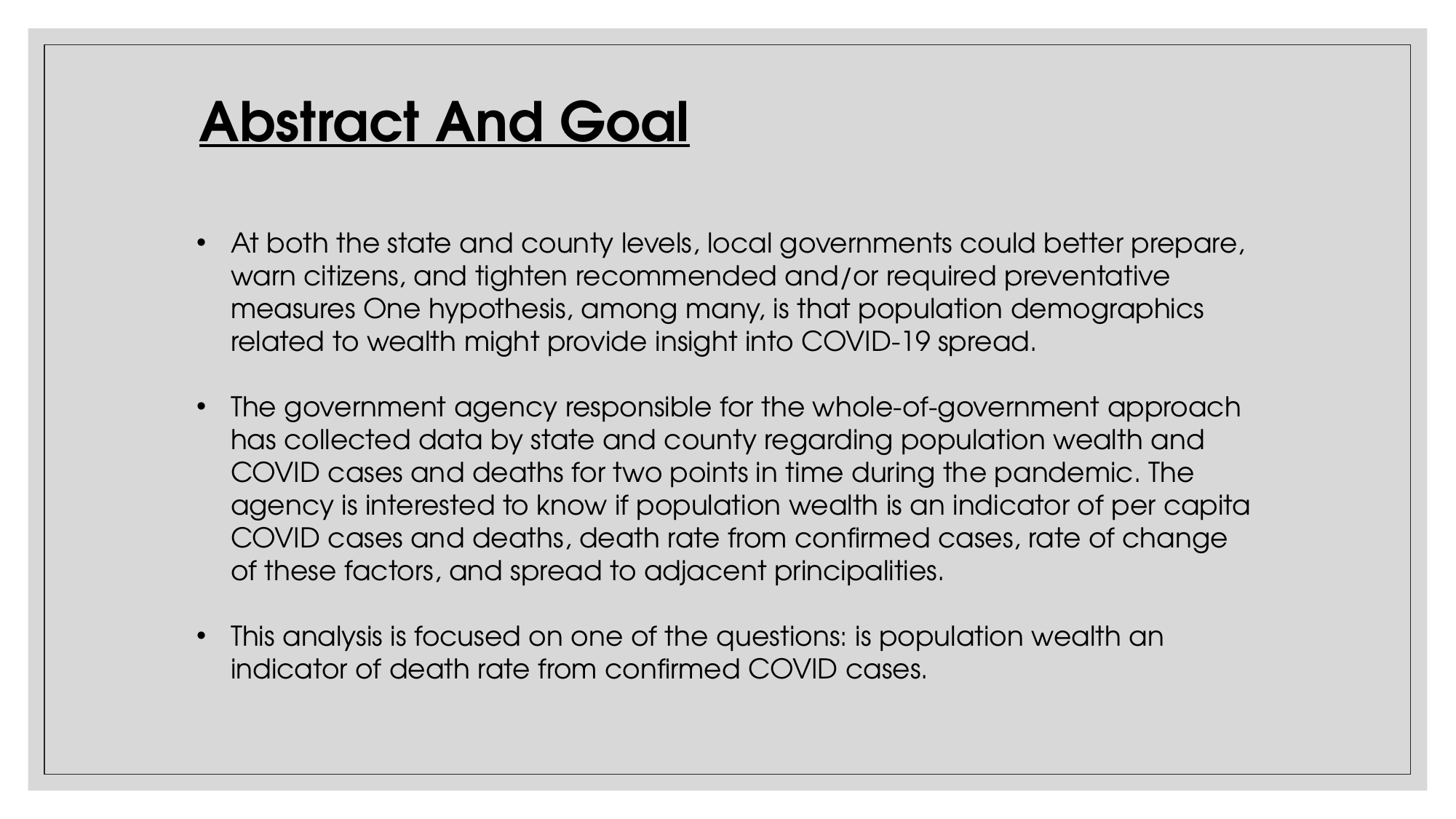

Abstract And Goal
At both the state and county levels, local governments could better prepare, warn citizens, and tighten recommended and/or required preventative measures One hypothesis, among many, is that population demographics related to wealth might provide insight into COVID-19 spread.

The government agency responsible for the whole-of-government approach has collected data by state and county regarding population wealth and COVID cases and deaths for two points in time during the pandemic. The agency is interested to know if population wealth is an indicator of per capita COVID cases and deaths, death rate from confirmed cases, rate of change of these factors, and spread to adjacent principalities.
This analysis is focused on one of the questions: is population wealth an indicator of death rate from confirmed COVID cases.